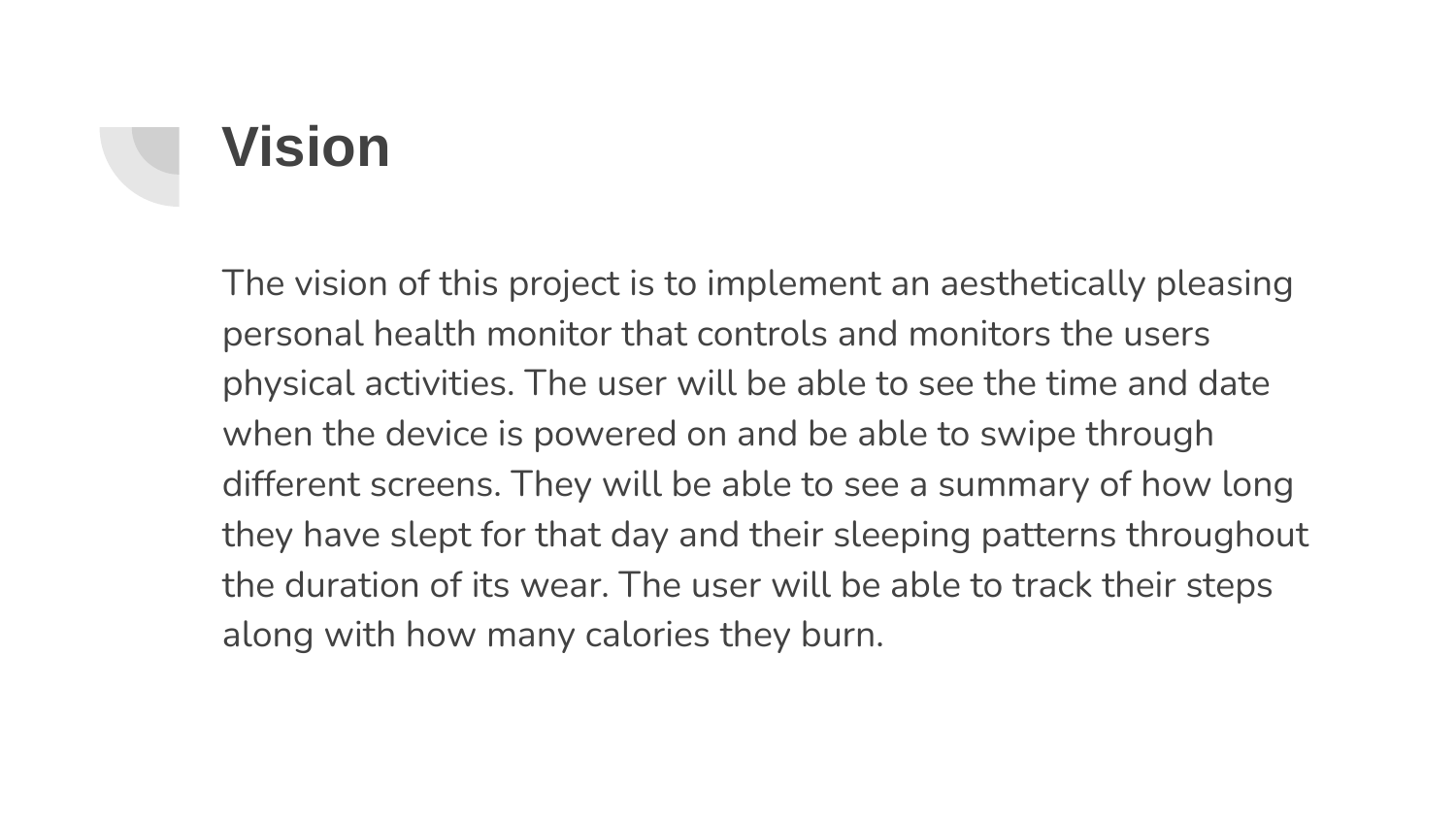

# Vision
The vision of this project is to implement an aesthetically pleasing  personal health monitor that controls and monitors the users physical activities. The user will be able to see the time and date when the device is powered on and be able to swipe through different screens. They will be able to see a summary of how long they have slept for that day and their sleeping patterns throughout the duration of its wear. The user will be able to track their steps along with how many calories they burn.